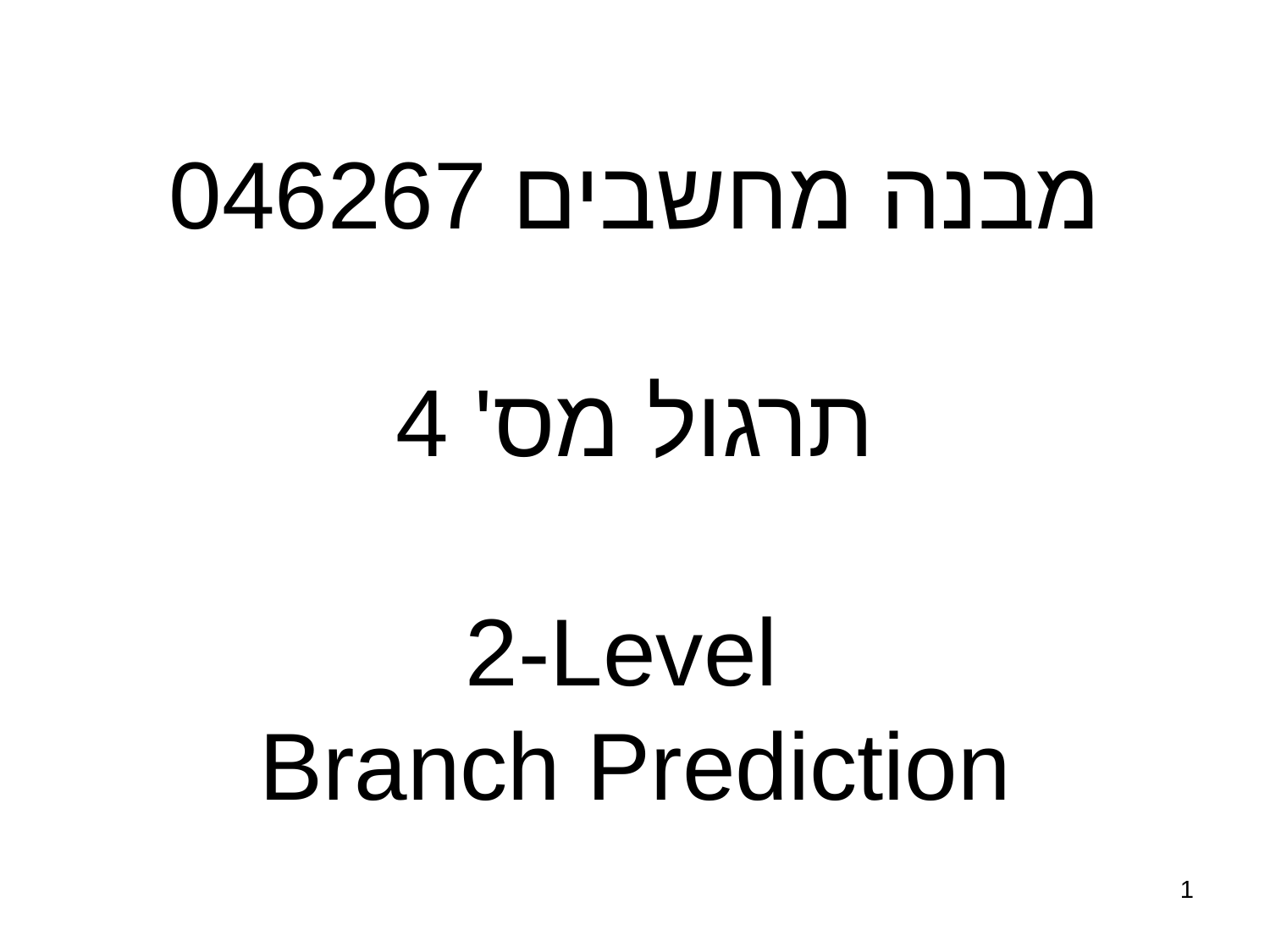

# מבנה מחשבים 046267 תרגול מס' 4 2-Level Branch Prediction
1